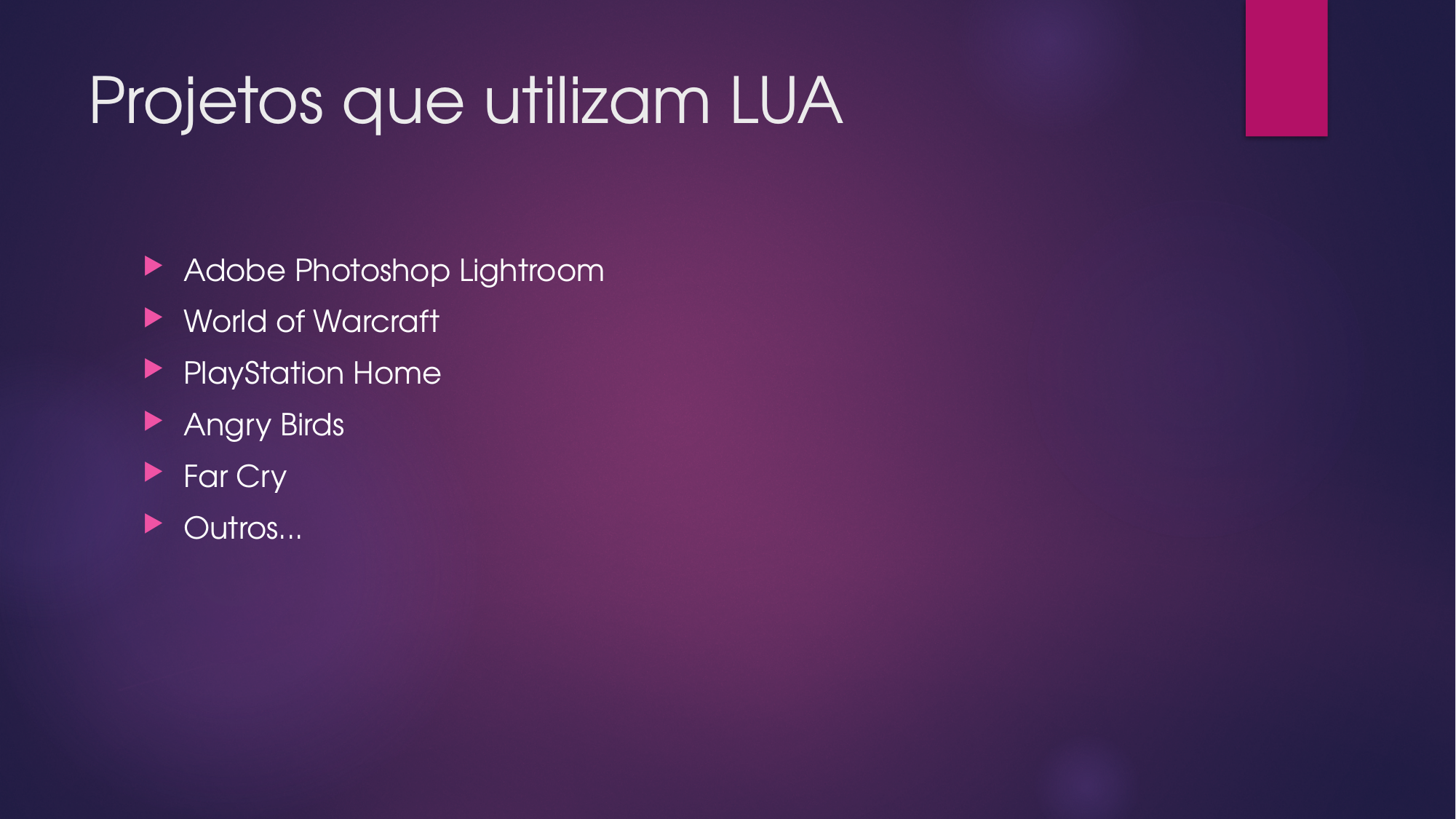

# Projetos que utilizam LUA
Adobe Photoshop Lightroom
World of Warcraft
PlayStation Home
Angry Birds
Far Cry
Outros...